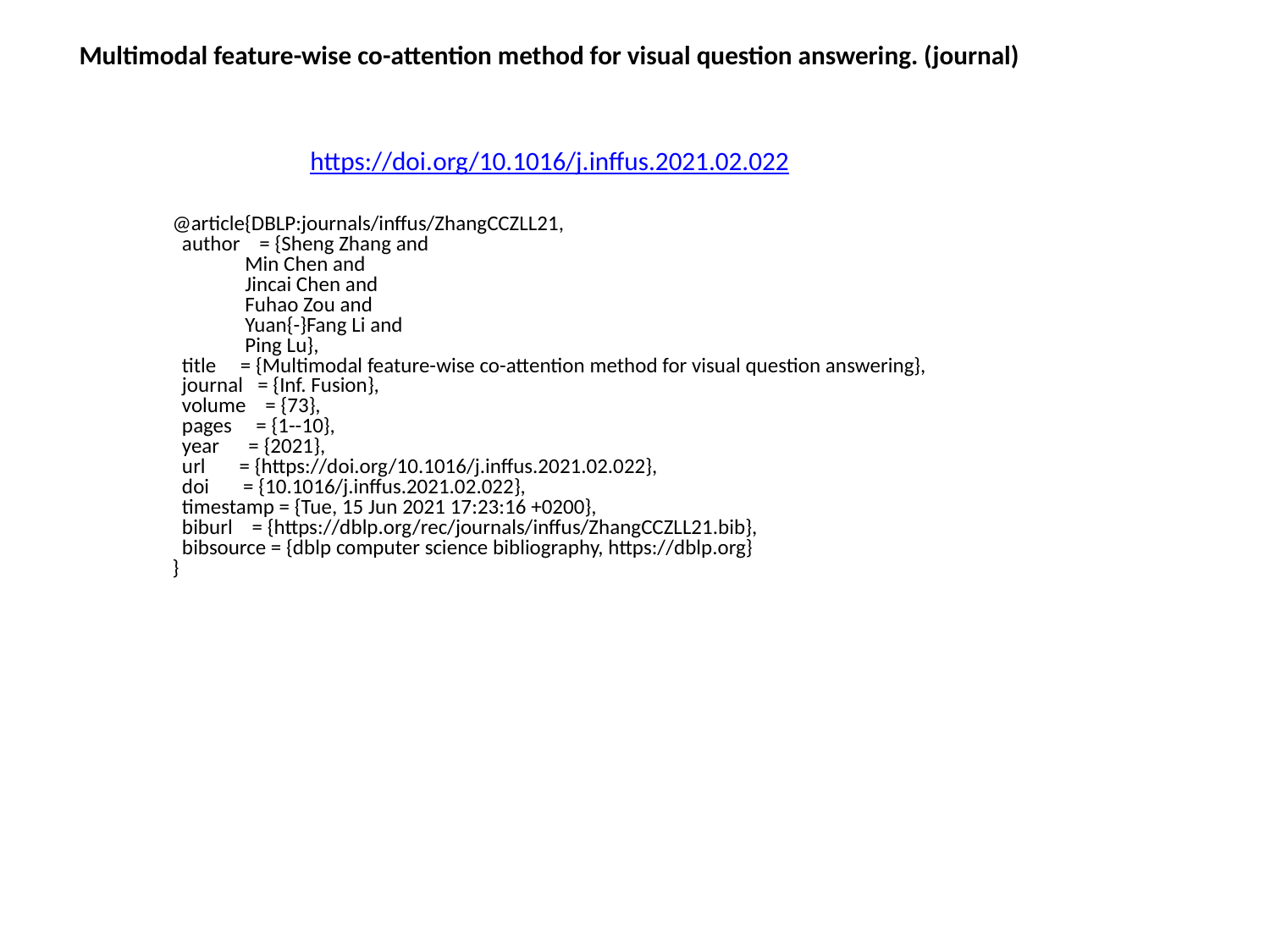

Multimodal feature-wise co-attention method for visual question answering. (journal)

https://doi.org/10.1016/j.inffus.2021.02.022

@article{DBLP:journals/inffus/ZhangCCZLL21,
  author    = {Sheng Zhang and
               Min Chen and
               Jincai Chen and
               Fuhao Zou and
               Yuan{-}Fang Li and
               Ping Lu},
  title     = {Multimodal feature-wise co-attention method for visual question answering},
  journal   = {Inf. Fusion},
  volume    = {73},
  pages     = {1--10},
  year      = {2021},
  url       = {https://doi.org/10.1016/j.inffus.2021.02.022},
  doi       = {10.1016/j.inffus.2021.02.022},
  timestamp = {Tue, 15 Jun 2021 17:23:16 +0200},
  biburl    = {https://dblp.org/rec/journals/inffus/ZhangCCZLL21.bib},
  bibsource = {dblp computer science bibliography, https://dblp.org}
}